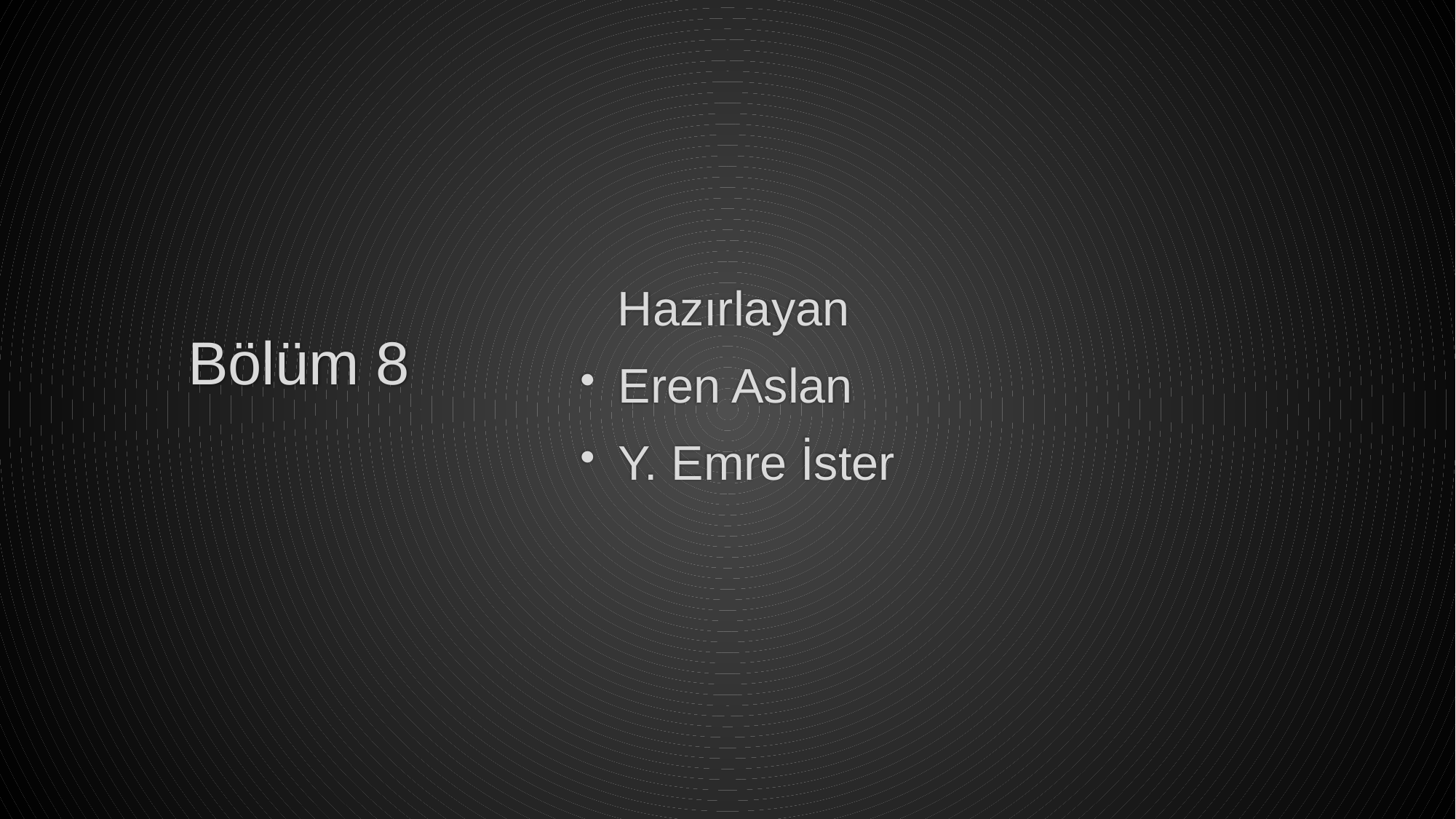

# Bölüm 8
   Hazırlayan
Eren Aslan
Y. Emre İster